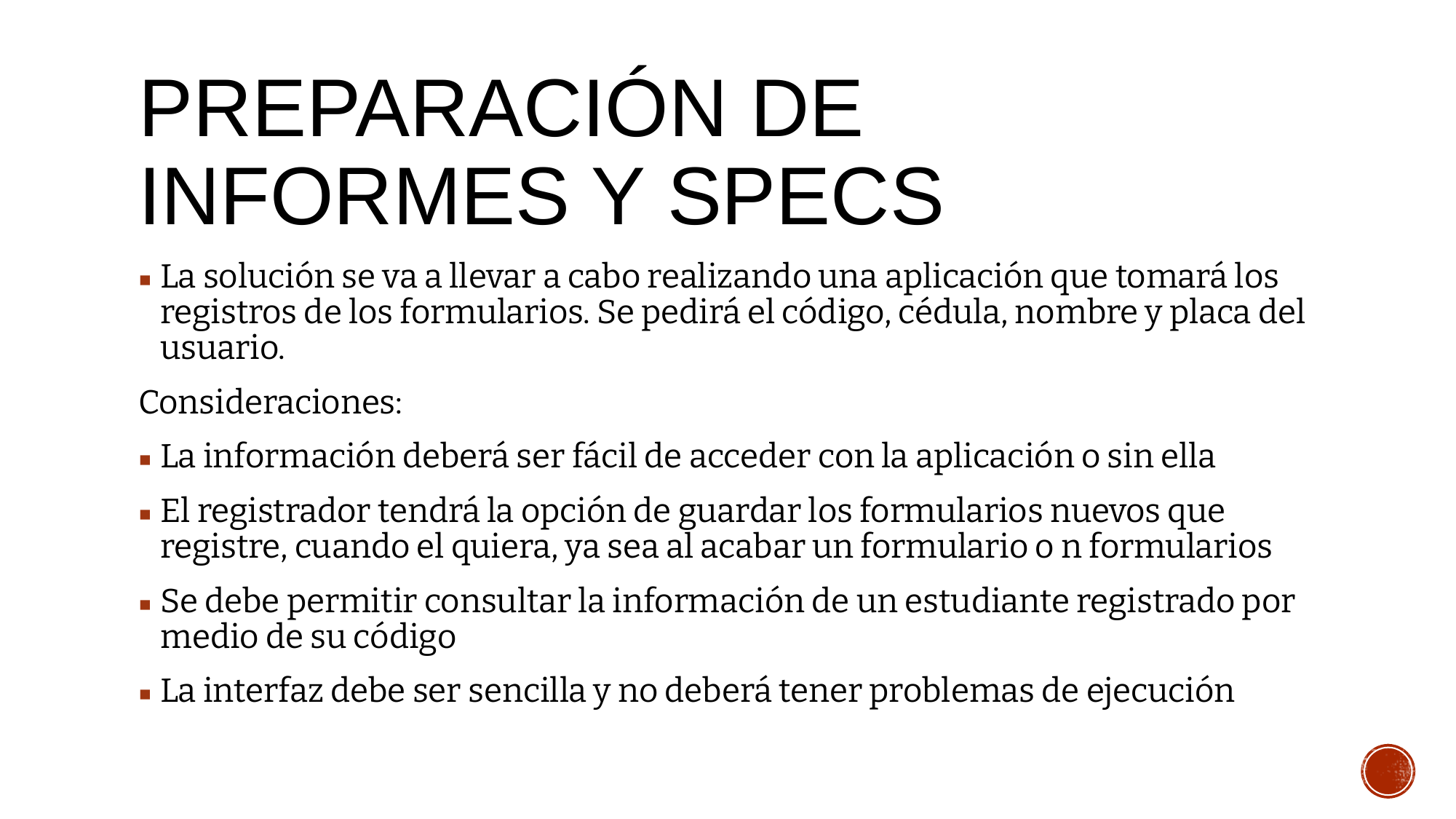

# PREPARACIÓN DE INFORMES Y SPECS
La solución se va a llevar a cabo realizando una aplicación que tomará los registros de los formularios. Se pedirá el código, cédula, nombre y placa del usuario.
Consideraciones:
La información deberá ser fácil de acceder con la aplicación o sin ella
El registrador tendrá la opción de guardar los formularios nuevos que registre, cuando el quiera, ya sea al acabar un formulario o n formularios
Se debe permitir consultar la información de un estudiante registrado por medio de su código
La interfaz debe ser sencilla y no deberá tener problemas de ejecución